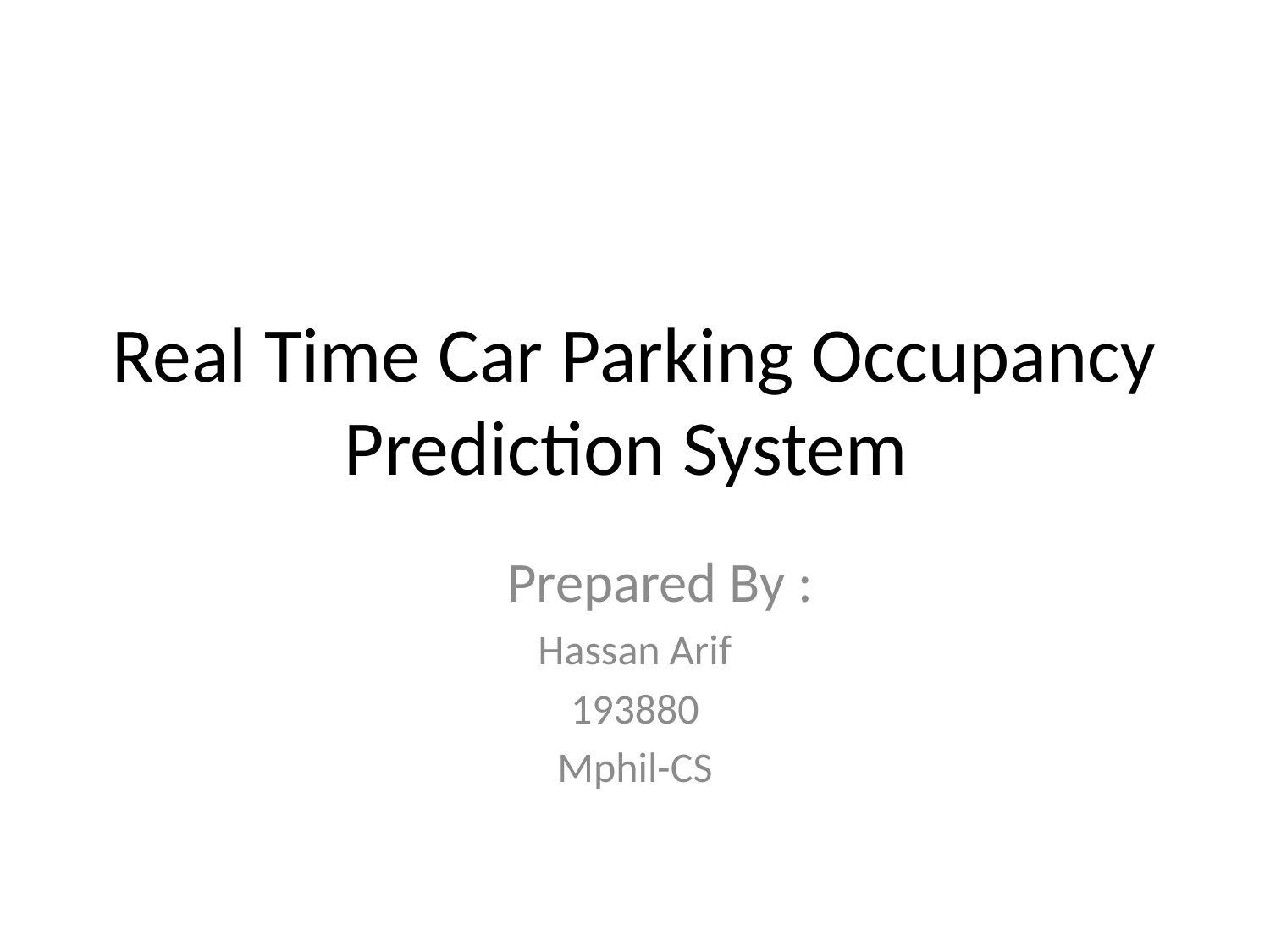

# Real Time Car Parking Occupancy Prediction System
    Prepared By :
Hassan Arif
193880
Mphil-CS